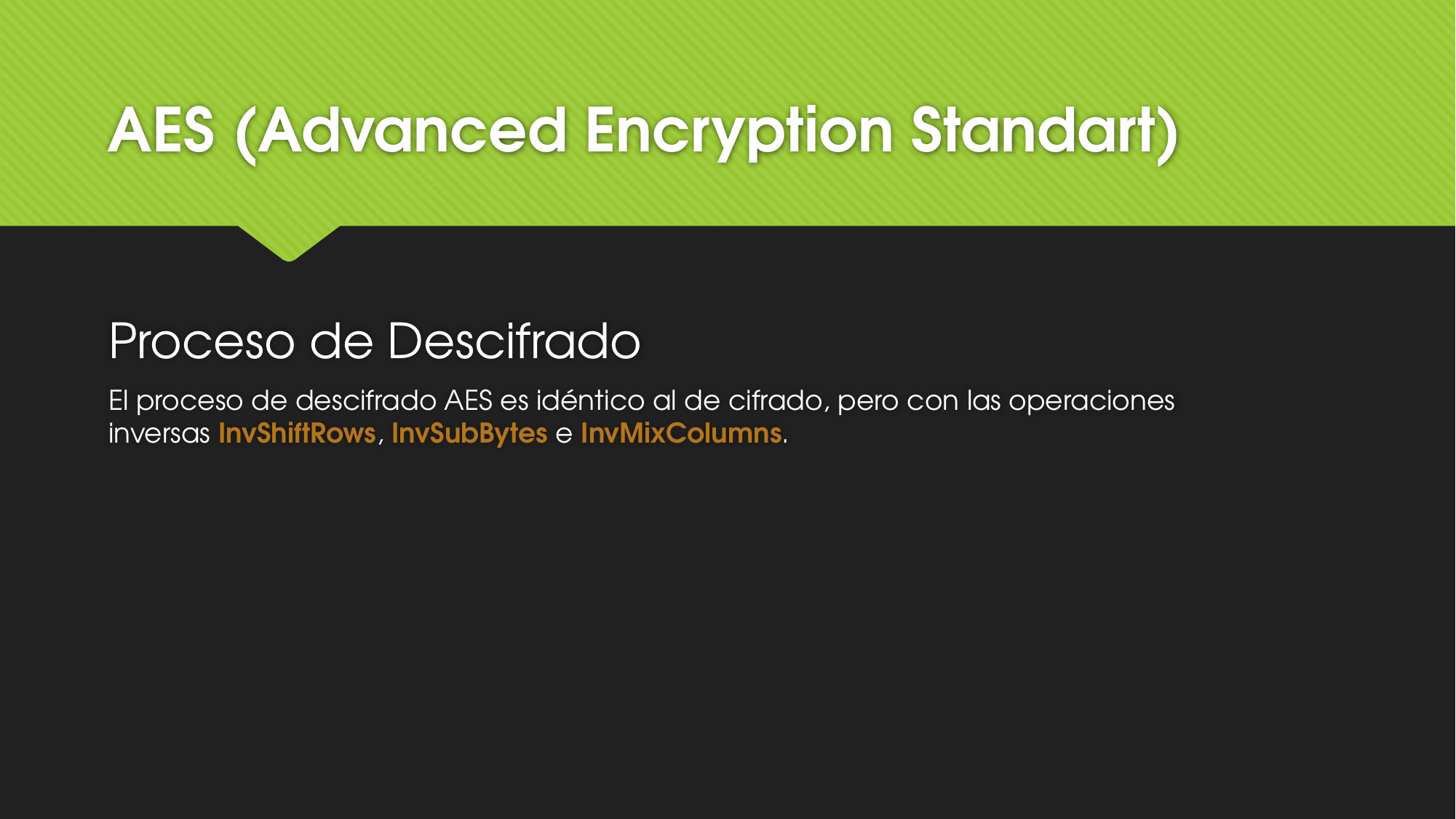

# AES (Advanced Encryption Standart)
Proceso de Descifrado
El proceso de descifrado AES es idéntico al de cifrado, pero con las operaciones inversas InvShiftRows, InvSubBytes e InvMixColumns.